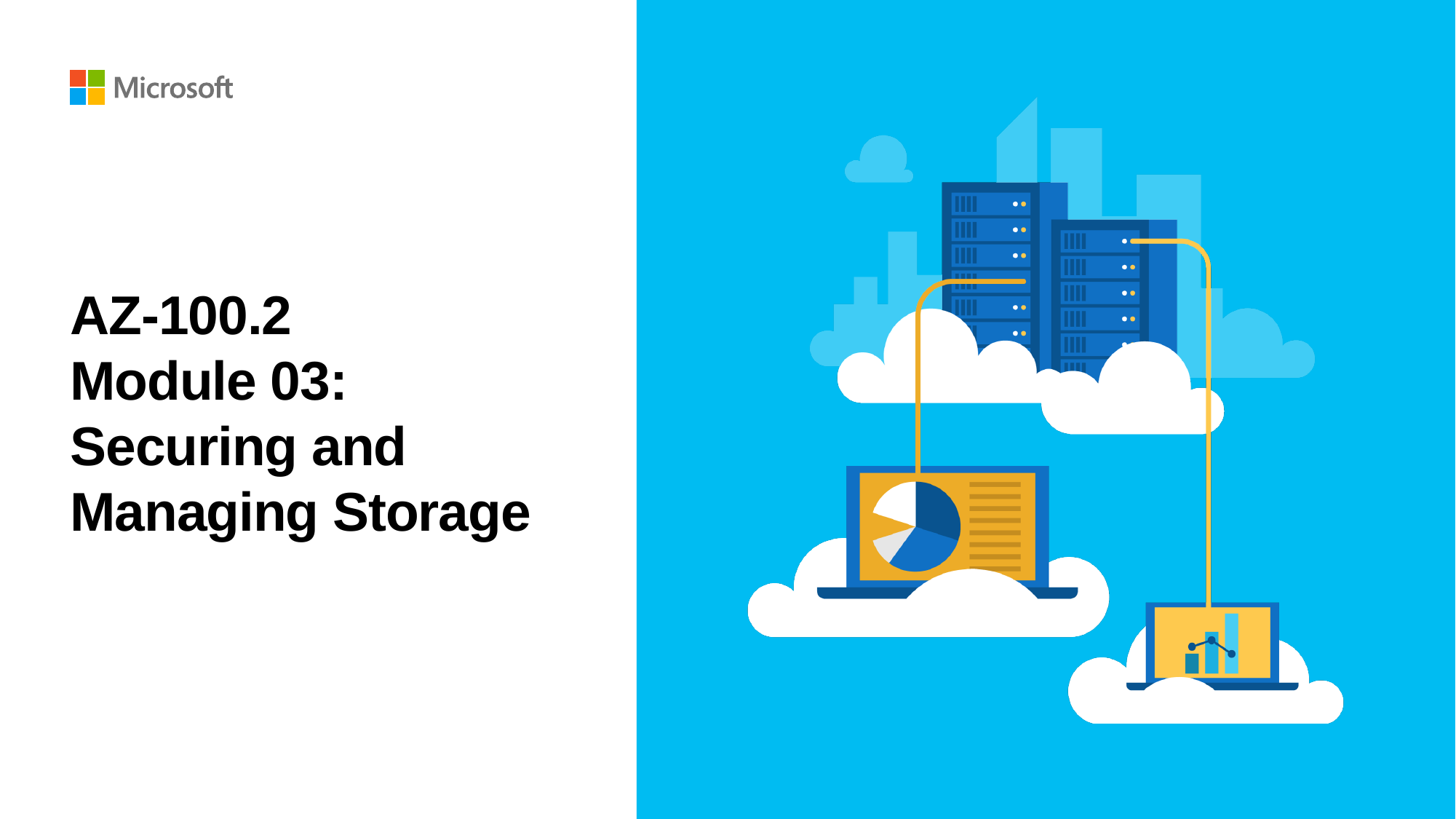

# AZ-100.2 Module 03: Securing and Managing Storage